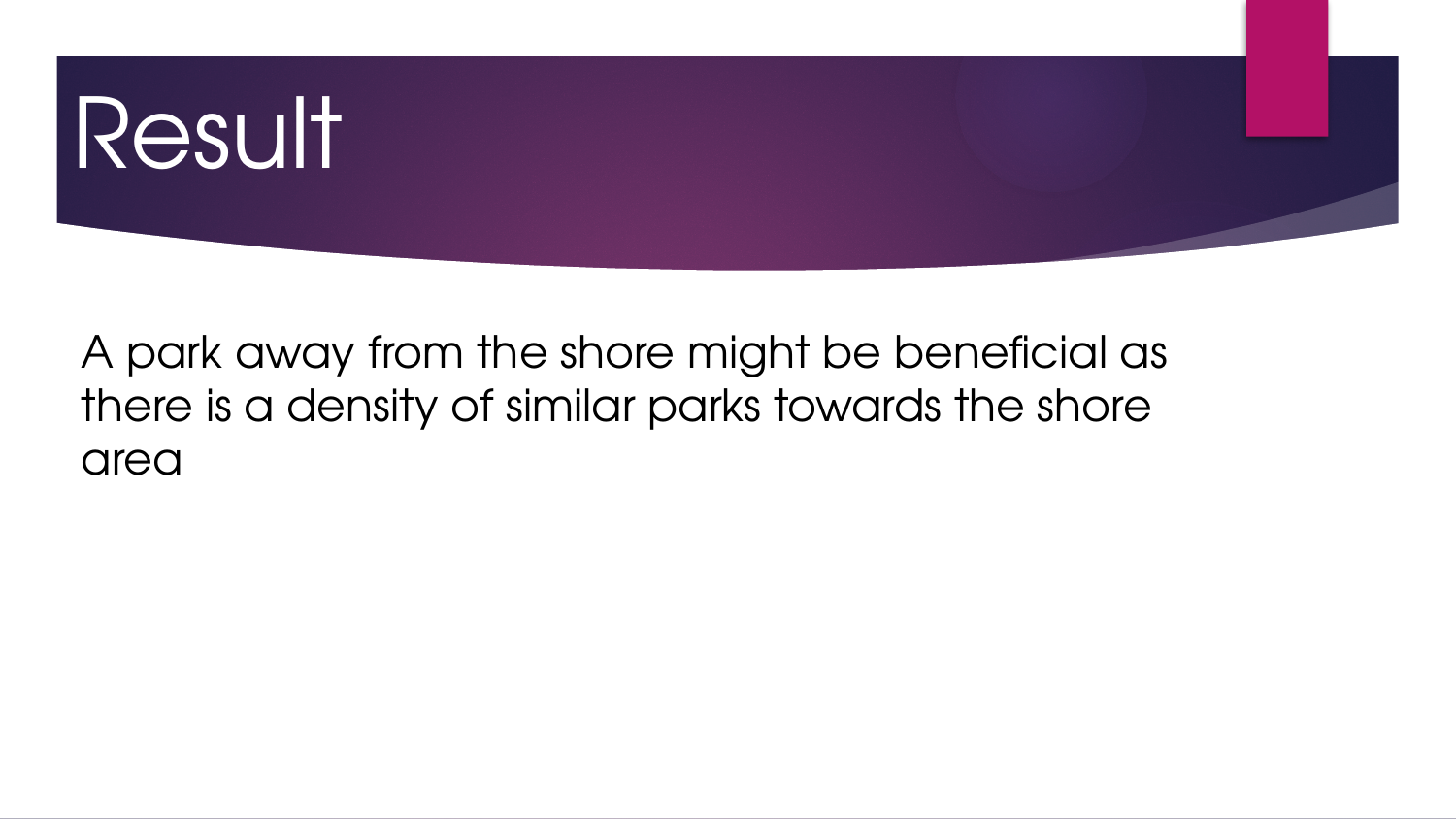

# Result
A park away from the shore might be beneficial as there is a density of similar parks towards the shore area